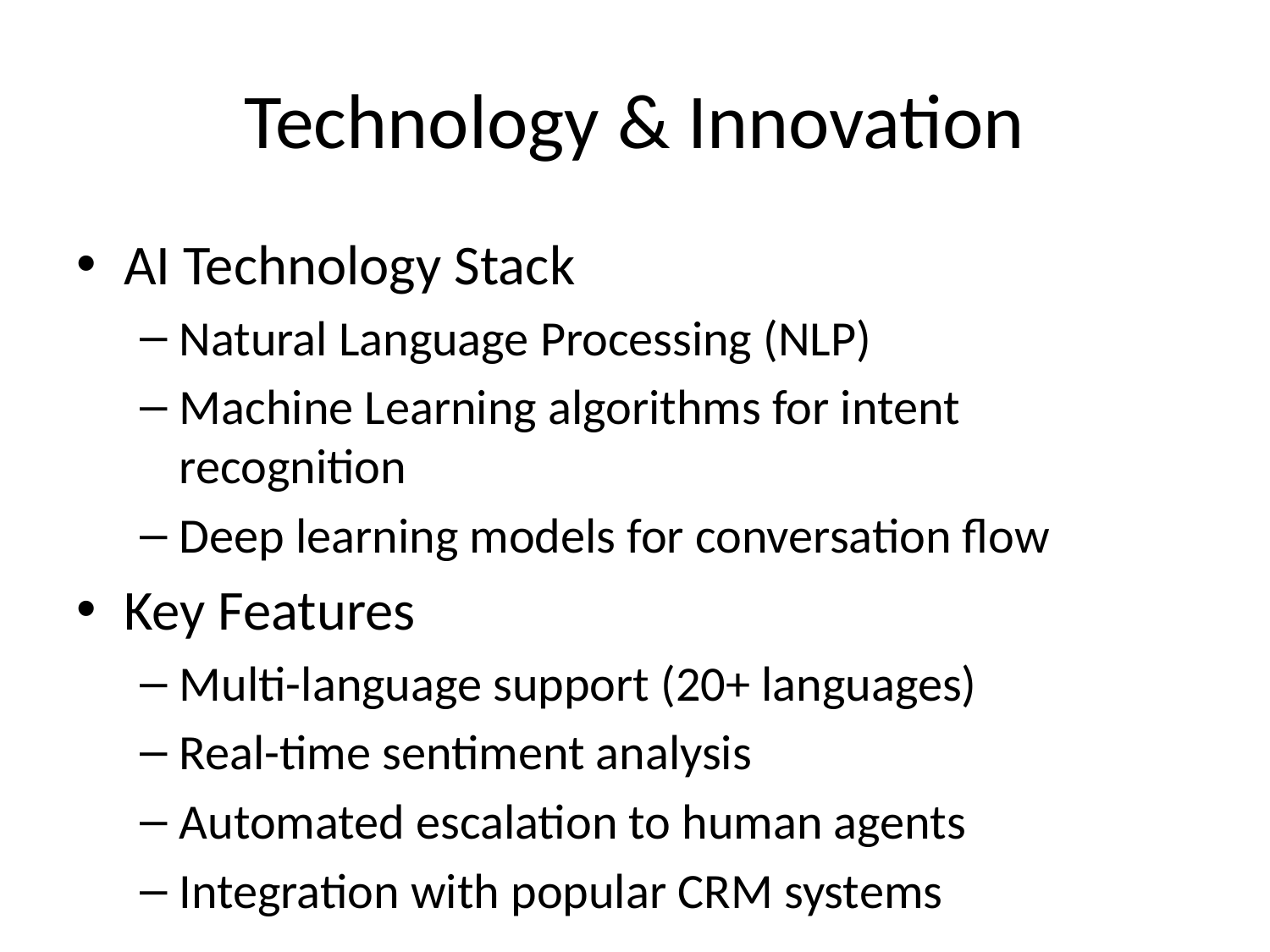

# Technology & Innovation
AI Technology Stack
Natural Language Processing (NLP)
Machine Learning algorithms for intent recognition
Deep learning models for conversation flow
Key Features
Multi-language support (20+ languages)
Real-time sentiment analysis
Automated escalation to human agents
Integration with popular CRM systems